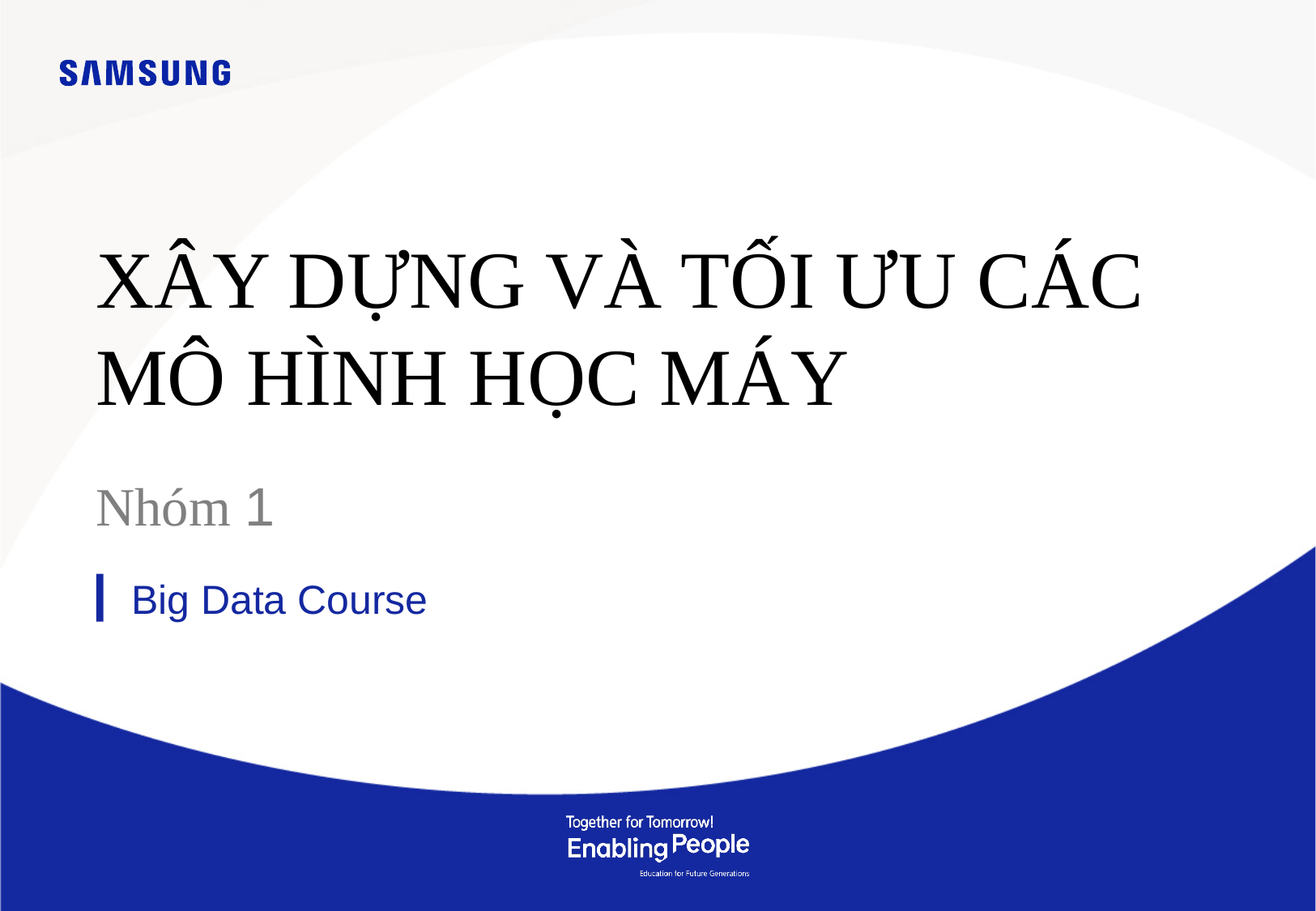

# XÂY DỰNG VÀ TỐI ƯU CÁC MÔ HÌNH HỌC MÁY
Nhóm 1